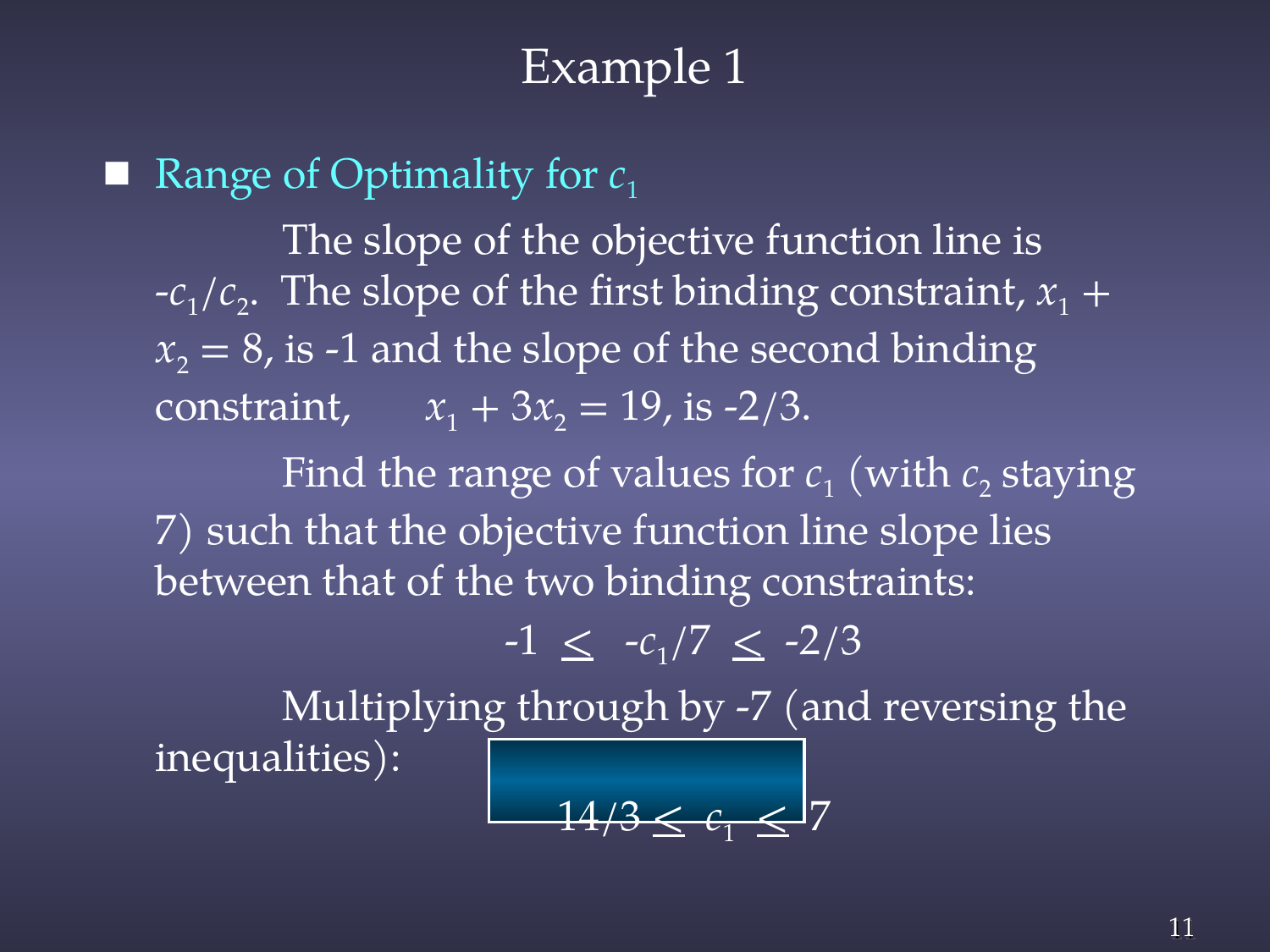

# Example 1
Range of Optimality for c1
		The slope of the objective function line is -c1/c2.  The slope of the first binding constraint, x1 + x2 = 8, is -1 and the slope of the second binding constraint,       x1 + 3x2 = 19, is -2/3.
		Find the range of values for c1 (with c2 staying 7) such that the objective function line slope lies between that of the two binding constraints:
                    	         -1  <   -c1/7  <  -2/3
    		Multiplying through by -7 (and reversing the inequalities):
                  		  14/3 <  c1  <  7